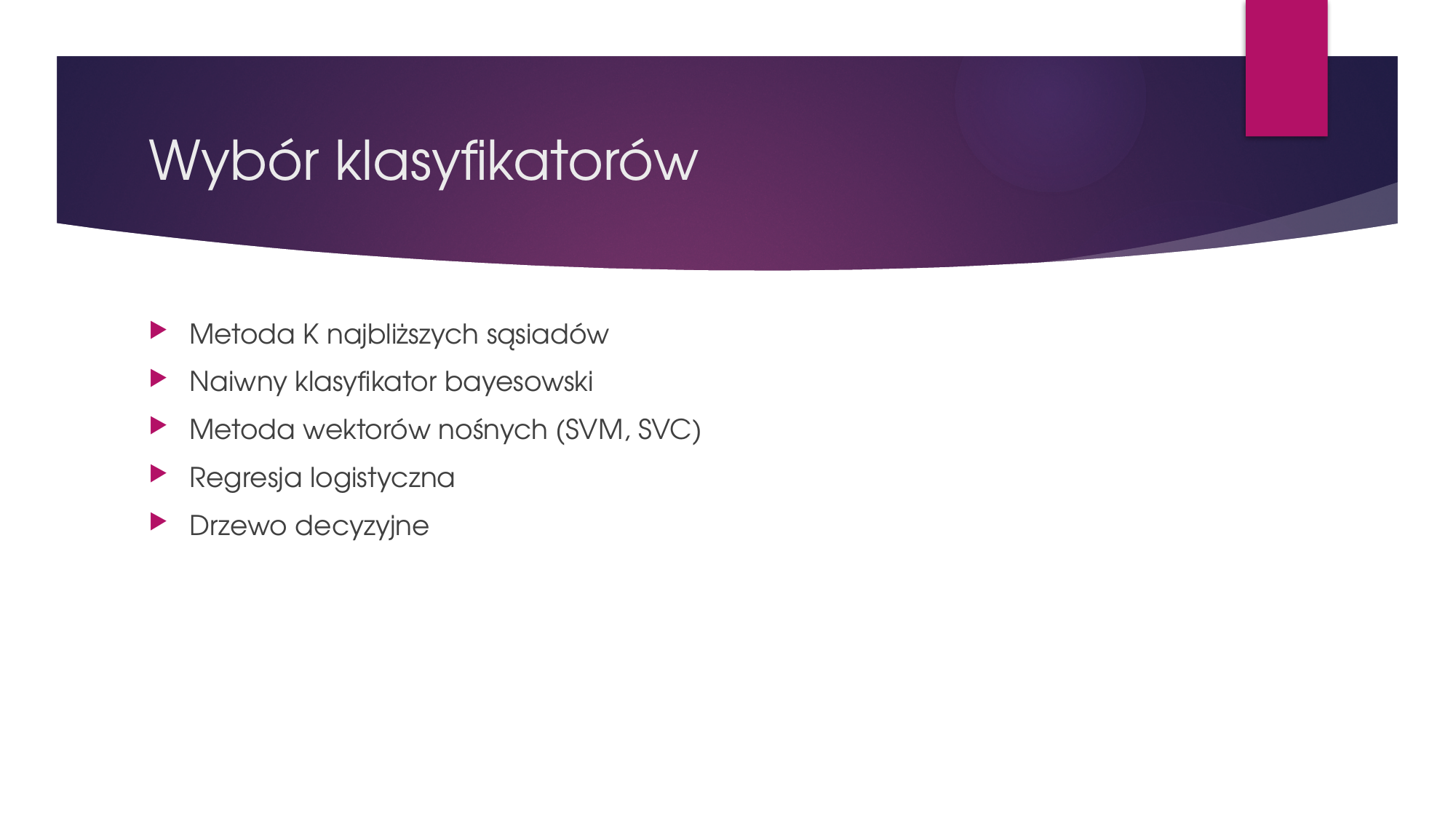

# Wybór klasyfikatorów
Metoda K najbliższych sąsiadów
Naiwny klasyfikator bayesowski
Metoda wektorów nośnych (SVM, SVC)
Regresja logistyczna
Drzewo decyzyjne